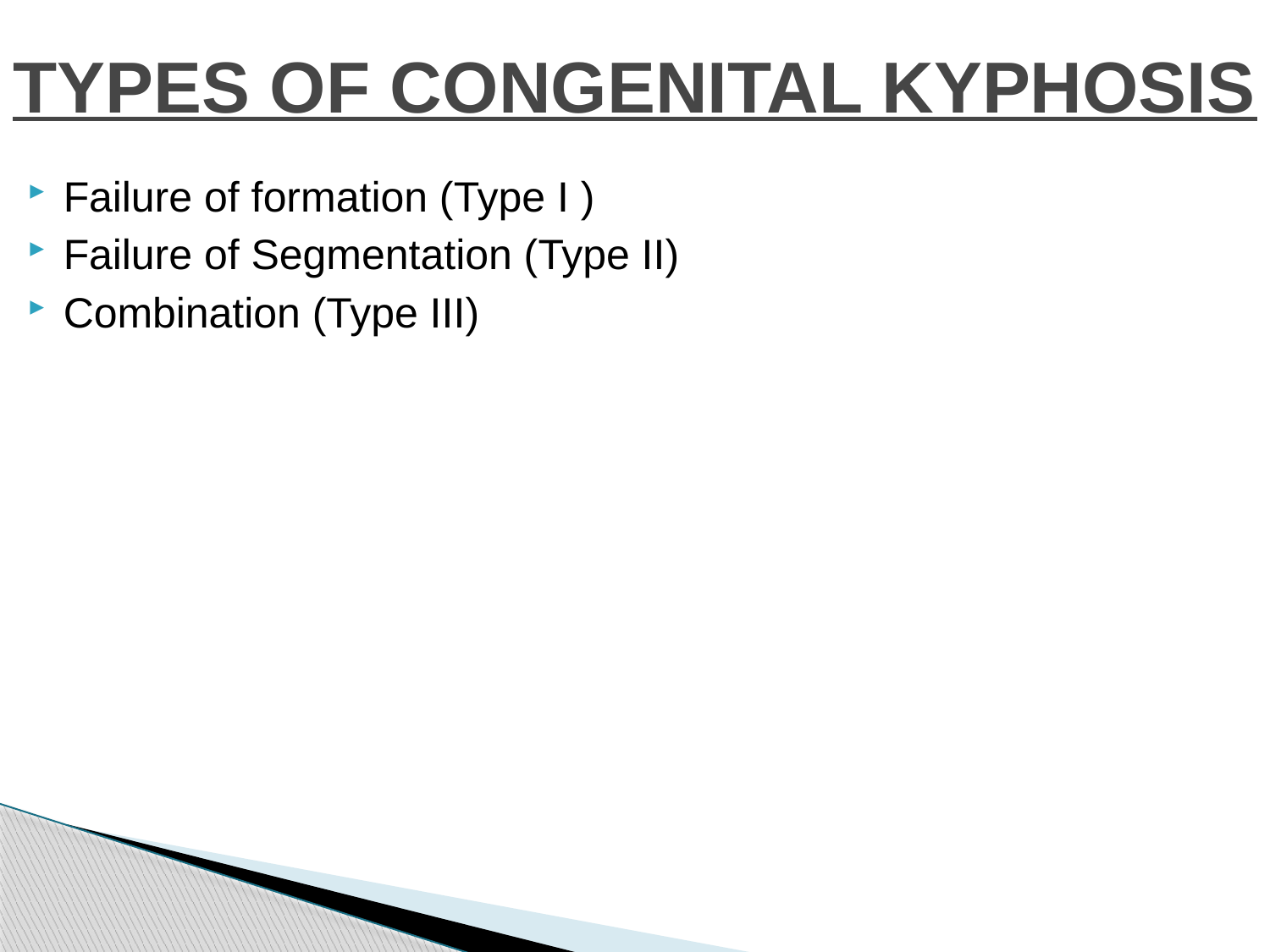

# TYPES OF CONGENITAL KYPHOSIS
Failure of formation (Type I )
Failure of Segmentation (Type II)
Combination (Type III)